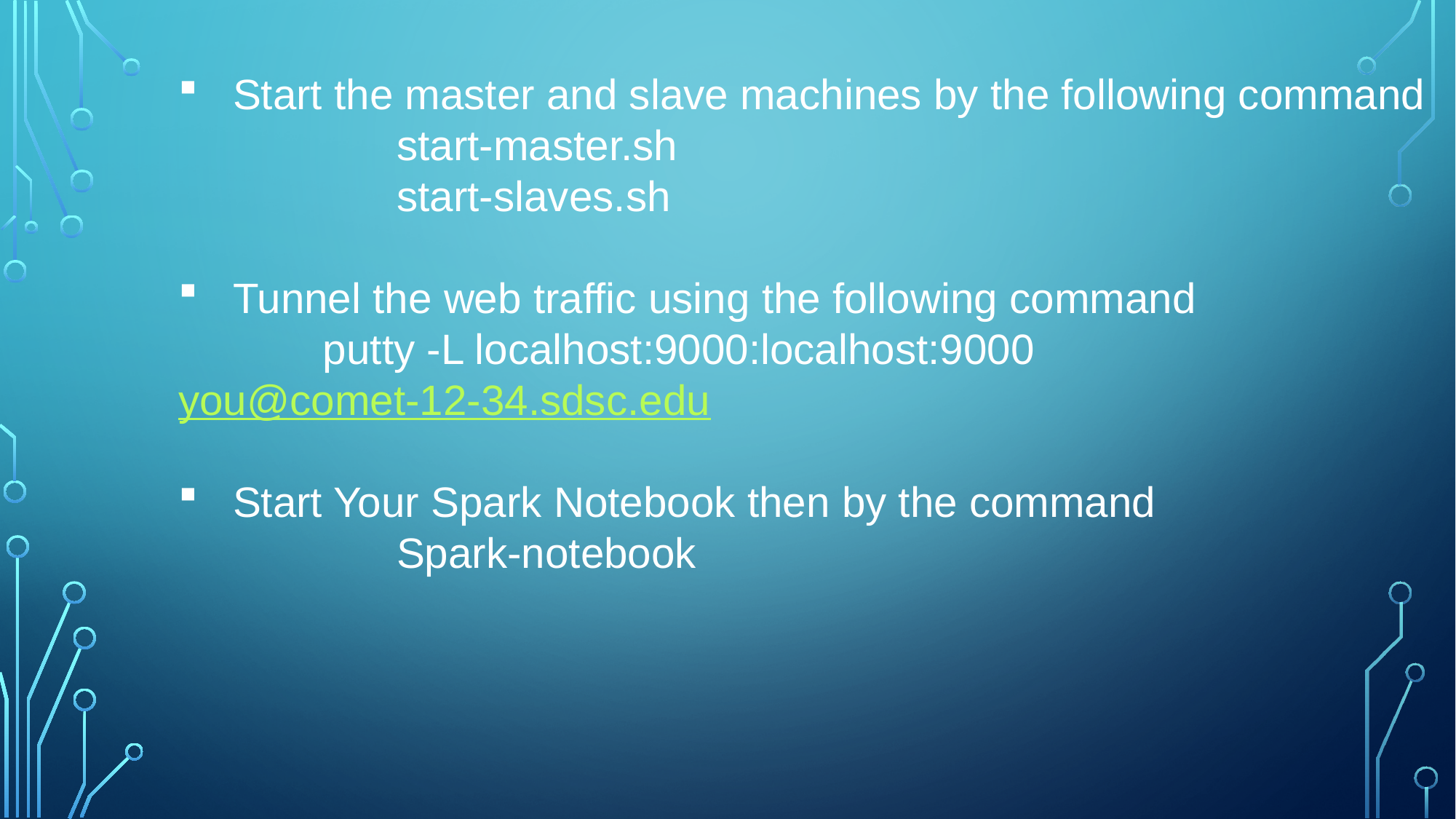

Start the master and slave machines by the following command
		start-master.sh
		start-slaves.sh

Tunnel the web traffic using the following command
	   putty -L localhost:9000:localhost:9000 you@comet-12-34.sdsc.edu

Start Your Spark Notebook then by the command
		Spark-notebook